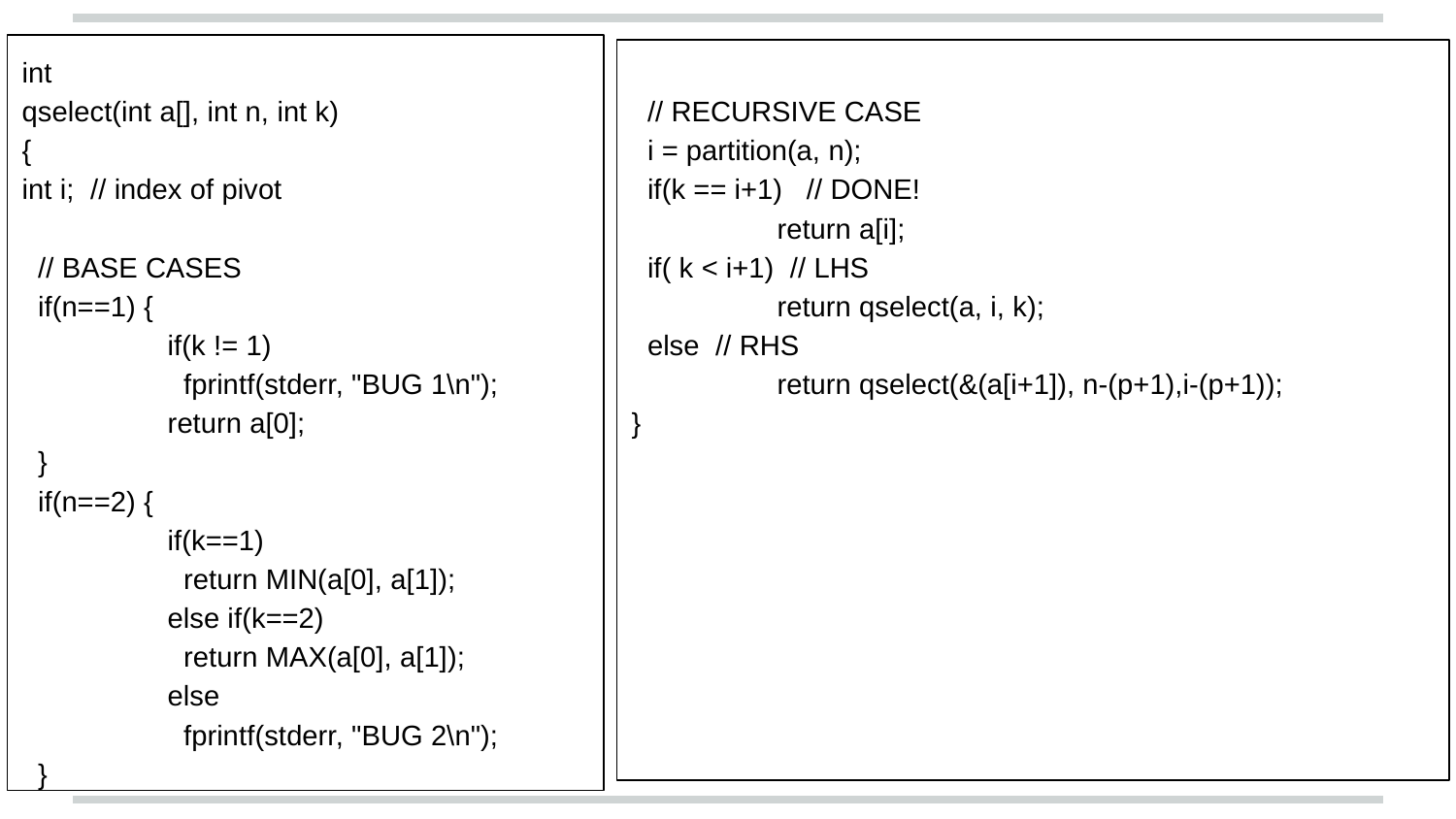

int
qselect(int a[], int n, int k)
{
int i;  // index of pivot
  // BASE CASES
  if(n==1) {
	if(k != 1)
	  fprintf(stderr, "BUG 1\n");
	return a[0];
  }
  if(n==2) {
	if(k==1)
	  return MIN(a[0], a[1]);
	else if(k==2)
	  return MAX(a[0], a[1]);
  	else
	  fprintf(stderr, "BUG 2\n");
  }

  // RECURSIVE CASE
  i = partition(a, n);
  if(k == i+1)   // DONE!
	return a[i];
  if( k < i+1)  // LHS
	return qselect(a, i, k);
  else  // RHS
	return qselect(&(a[i+1]), n-(p+1),i-(p+1));
}